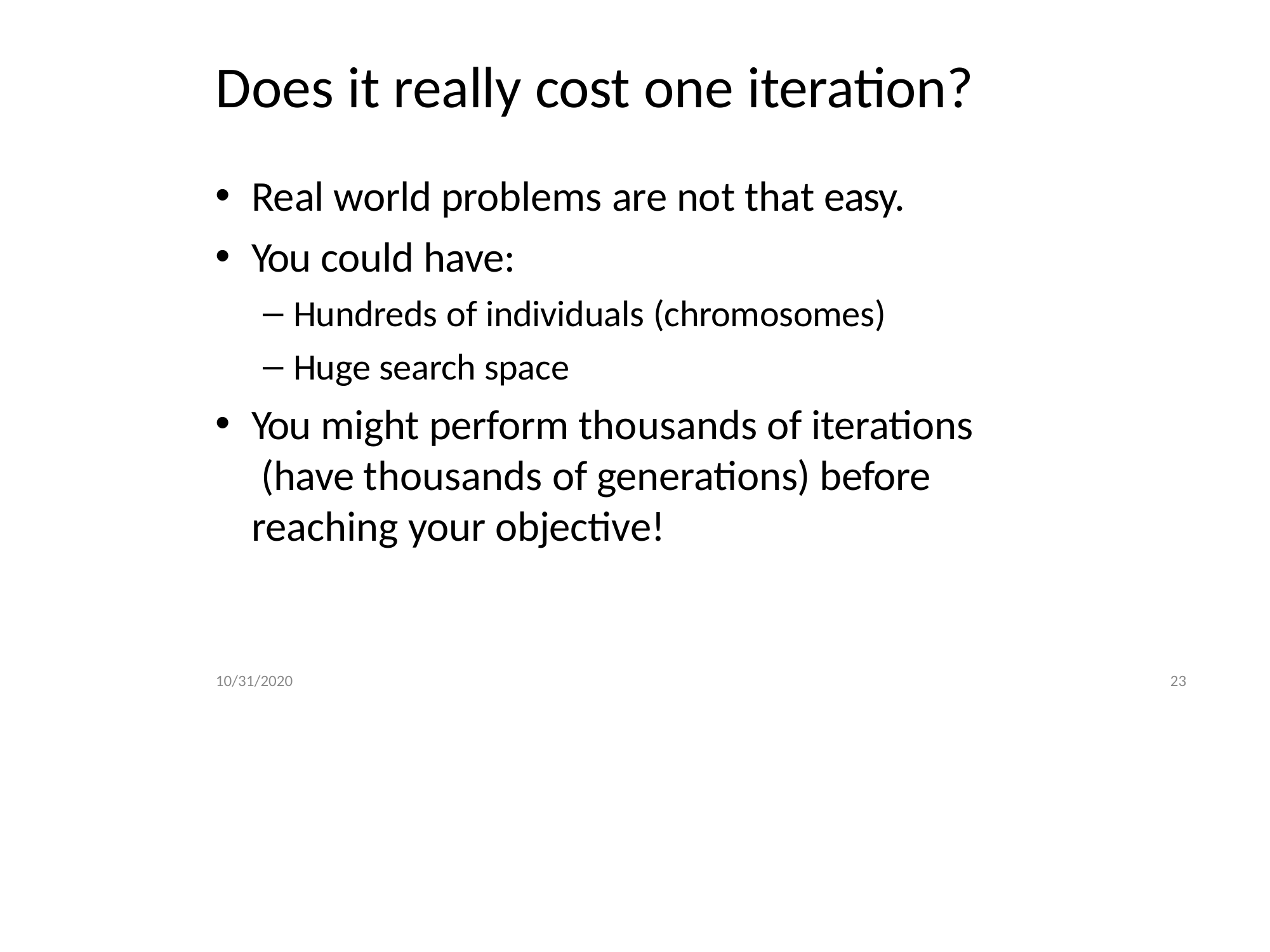

# Does it really cost one iteration?
Real world problems are not that easy.
You could have:
Hundreds of individuals (chromosomes)
Huge search space
You might perform thousands of iterations  (have thousands of generations) before  reaching your objective!
10/31/2020
23